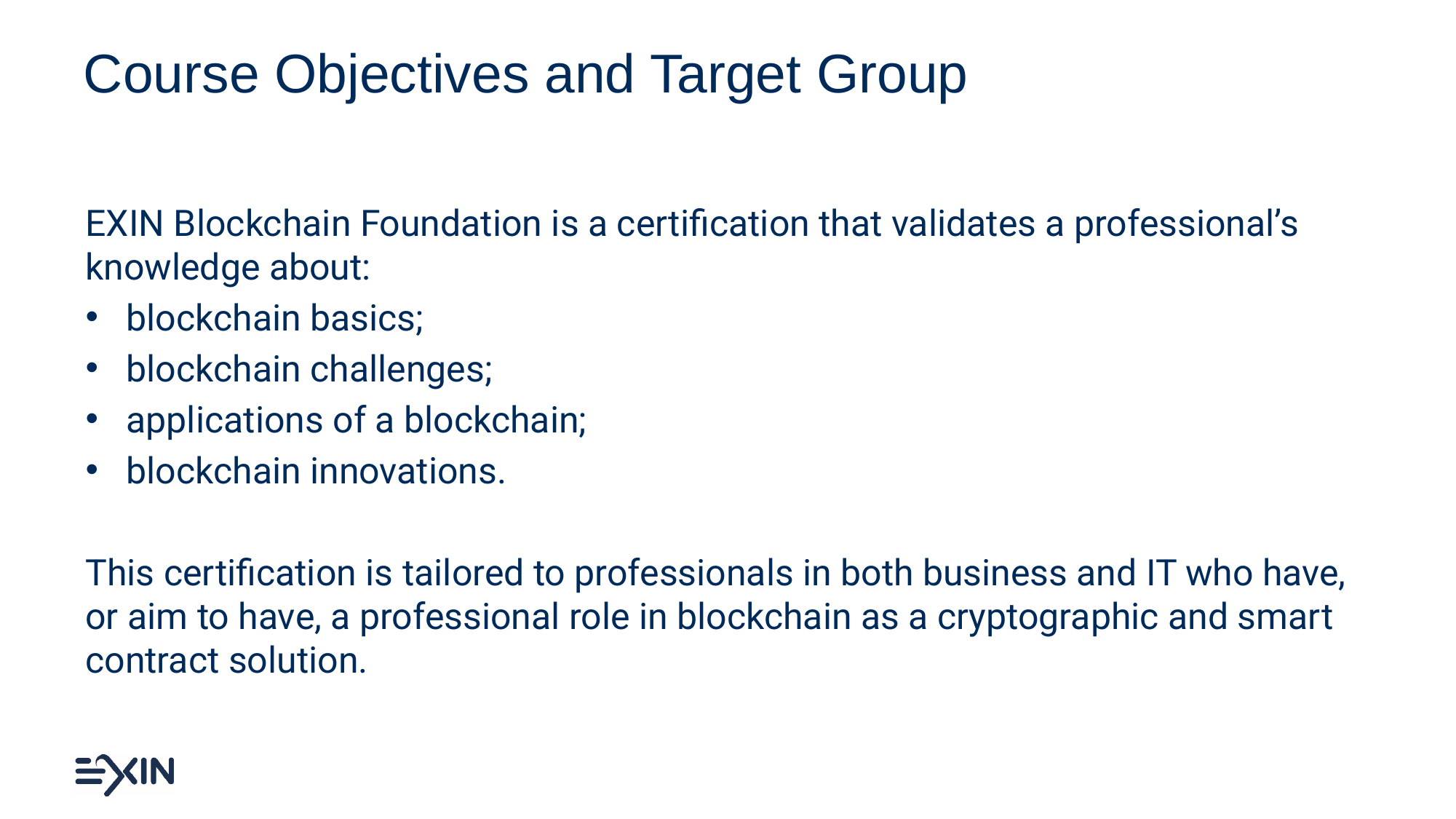

# Course Objectives and Target Group
EXIN Blockchain Foundation is a certification that validates a professional’s knowledge about:
blockchain basics;
blockchain challenges;
applications of a blockchain;
blockchain innovations.

This certification is tailored to professionals in both business and IT who have, or aim to have, a professional role in blockchain as a cryptographic and smart contract solution.